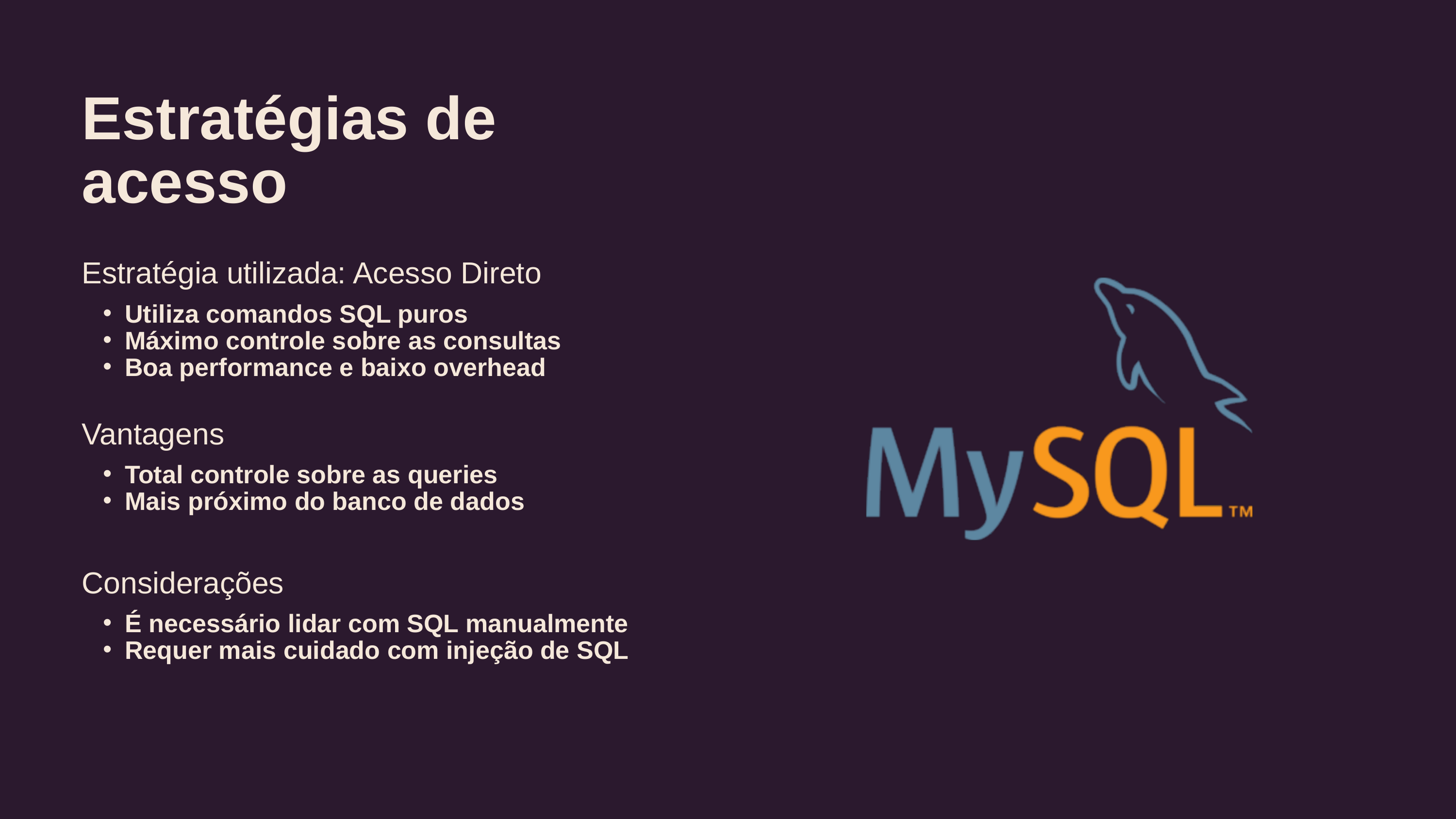

Estratégias de acesso

Estratégia utilizada: Acesso Direto
Utiliza comandos SQL puros
Máximo controle sobre as consultas
Boa performance e baixo overhead
Vantagens
Total controle sobre as queries
Mais próximo do banco de dados
Considerações
É necessário lidar com SQL manualmente
Requer mais cuidado com injeção de SQL